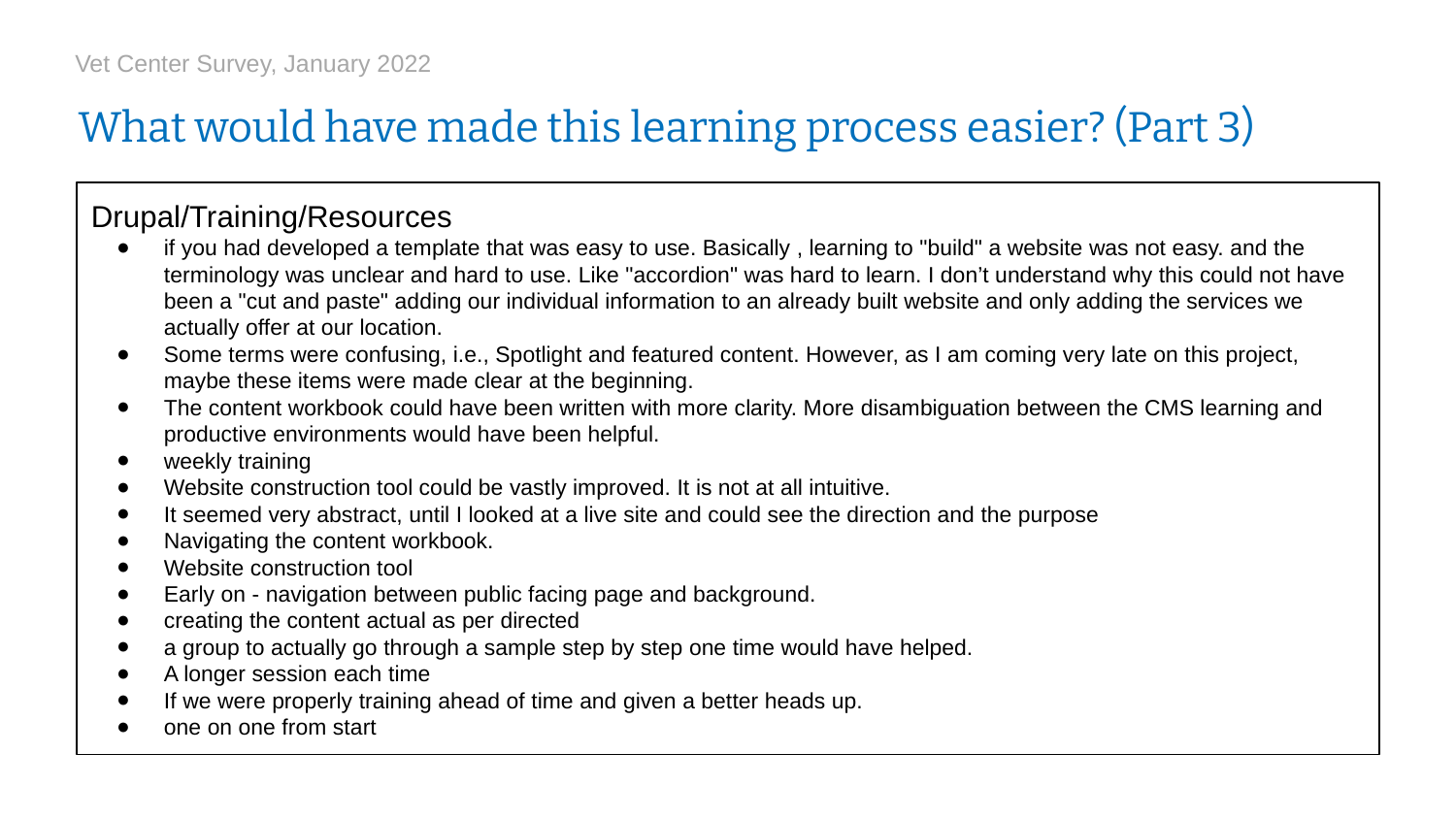

Vet Center Survey, January 2022
# What would have made this learning process easier? (Part 3)

Drupal/Training/Resources
if you had developed a template that was easy to use. Basically , learning to "build" a website was not easy. and the terminology was unclear and hard to use. Like "accordion" was hard to learn. I don’t understand why this could not have been a "cut and paste" adding our individual information to an already built website and only adding the services we actually offer at our location.
Some terms were confusing, i.e., Spotlight and featured content. However, as I am coming very late on this project, maybe these items were made clear at the beginning.
The content workbook could have been written with more clarity. More disambiguation between the CMS learning and productive environments would have been helpful.
weekly training
Website construction tool could be vastly improved. It is not at all intuitive.
It seemed very abstract, until I looked at a live site and could see the direction and the purpose
Navigating the content workbook.
Website construction tool
Early on - navigation between public facing page and background.
creating the content actual as per directed
a group to actually go through a sample step by step one time would have helped.
A longer session each time
If we were properly training ahead of time and given a better heads up.
one on one from start